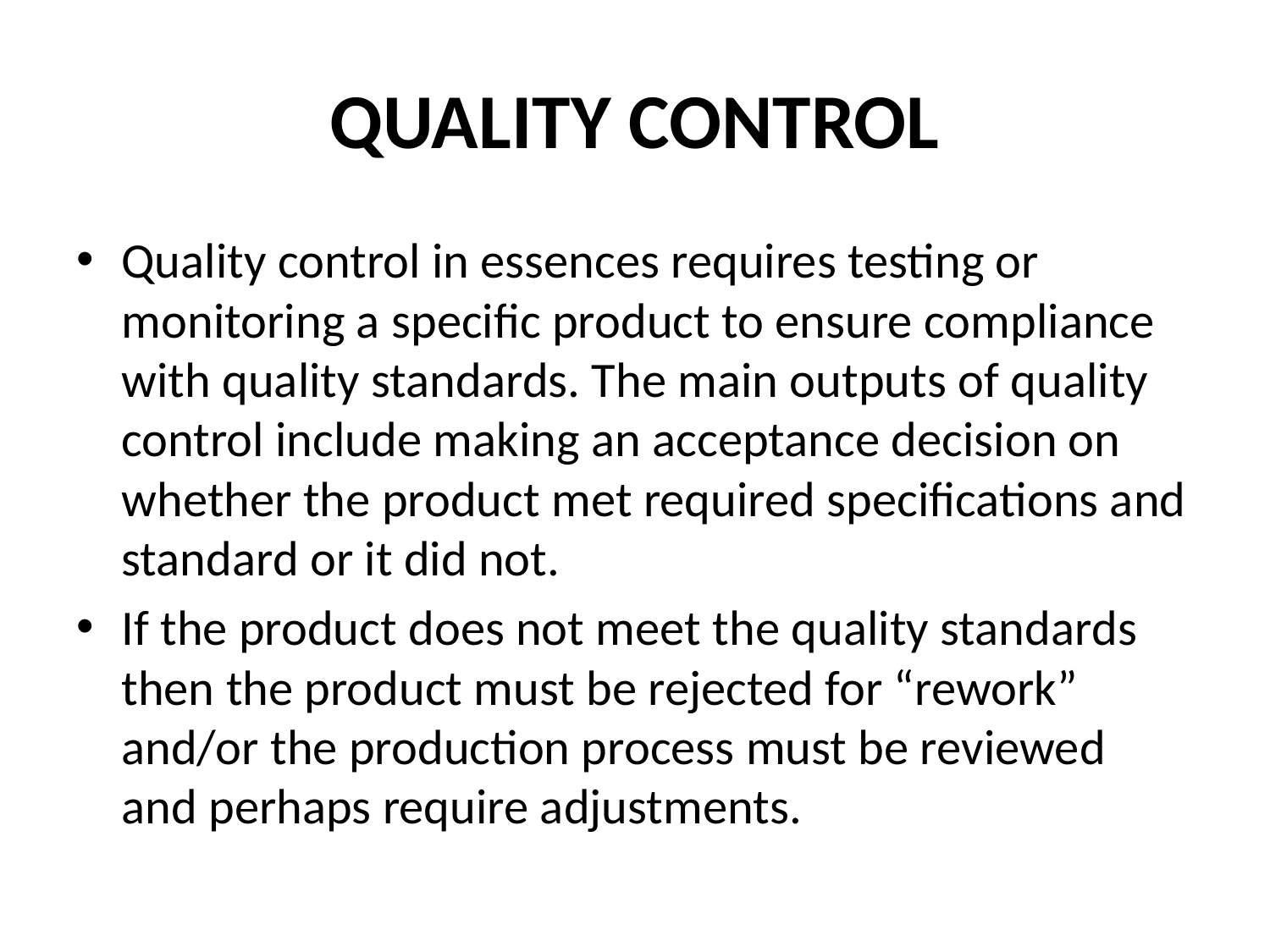

# QUALITY CONTROL
Quality control in essences requires testing or monitoring a specific product to ensure compliance with quality standards. The main outputs of quality control include making an acceptance decision on whether the product met required specifications and standard or it did not.
If the product does not meet the quality standards then the product must be rejected for “rework” and/or the production process must be reviewed and perhaps require adjustments.